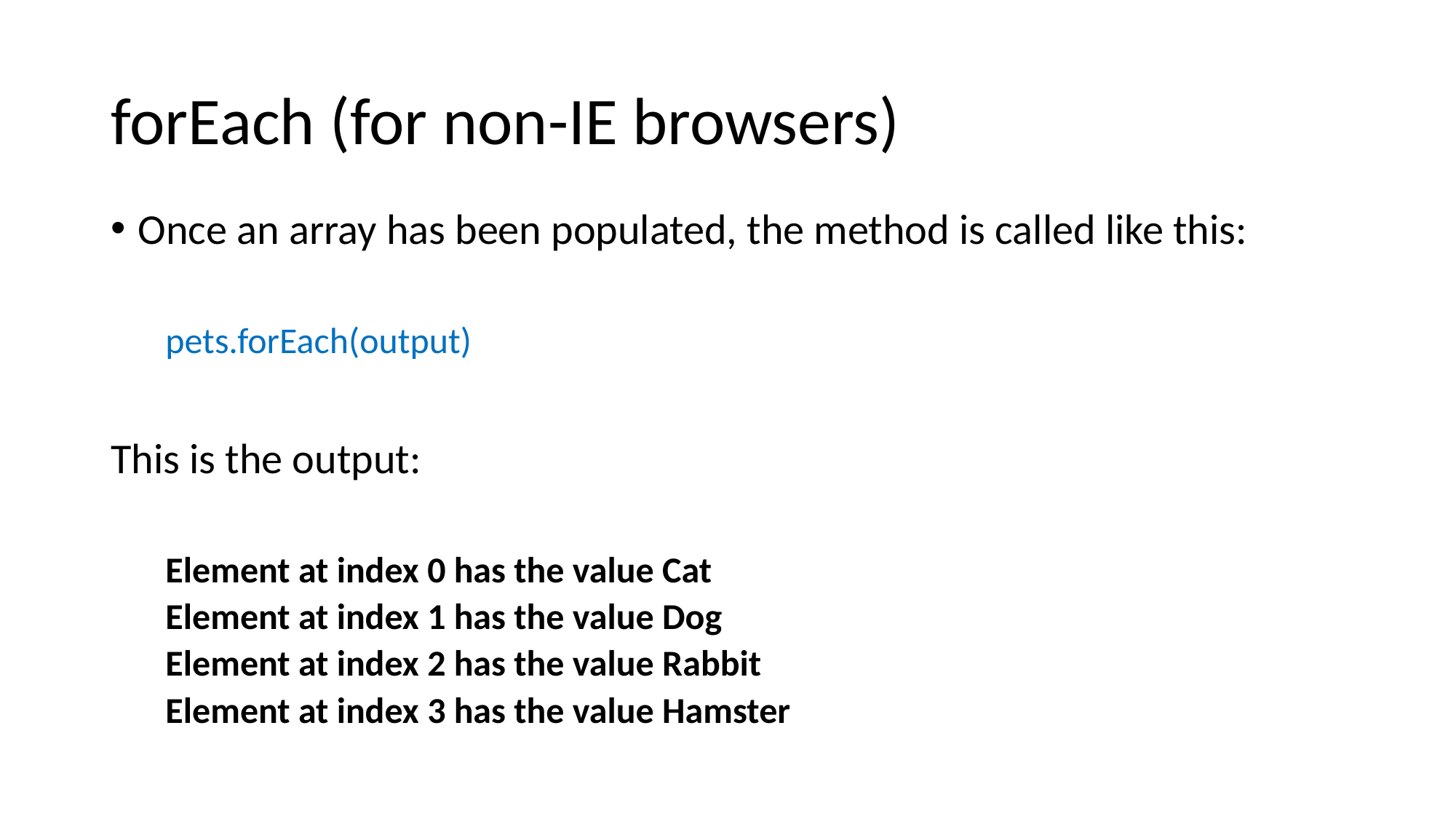

# forEach (for non-IE browsers)
Once an array has been populated, the method is called like this:

pets.forEach(output)

This is the output:

Element at index 0 has the value Cat
Element at index 1 has the value Dog
Element at index 2 has the value Rabbit
Element at index 3 has the value Hamster